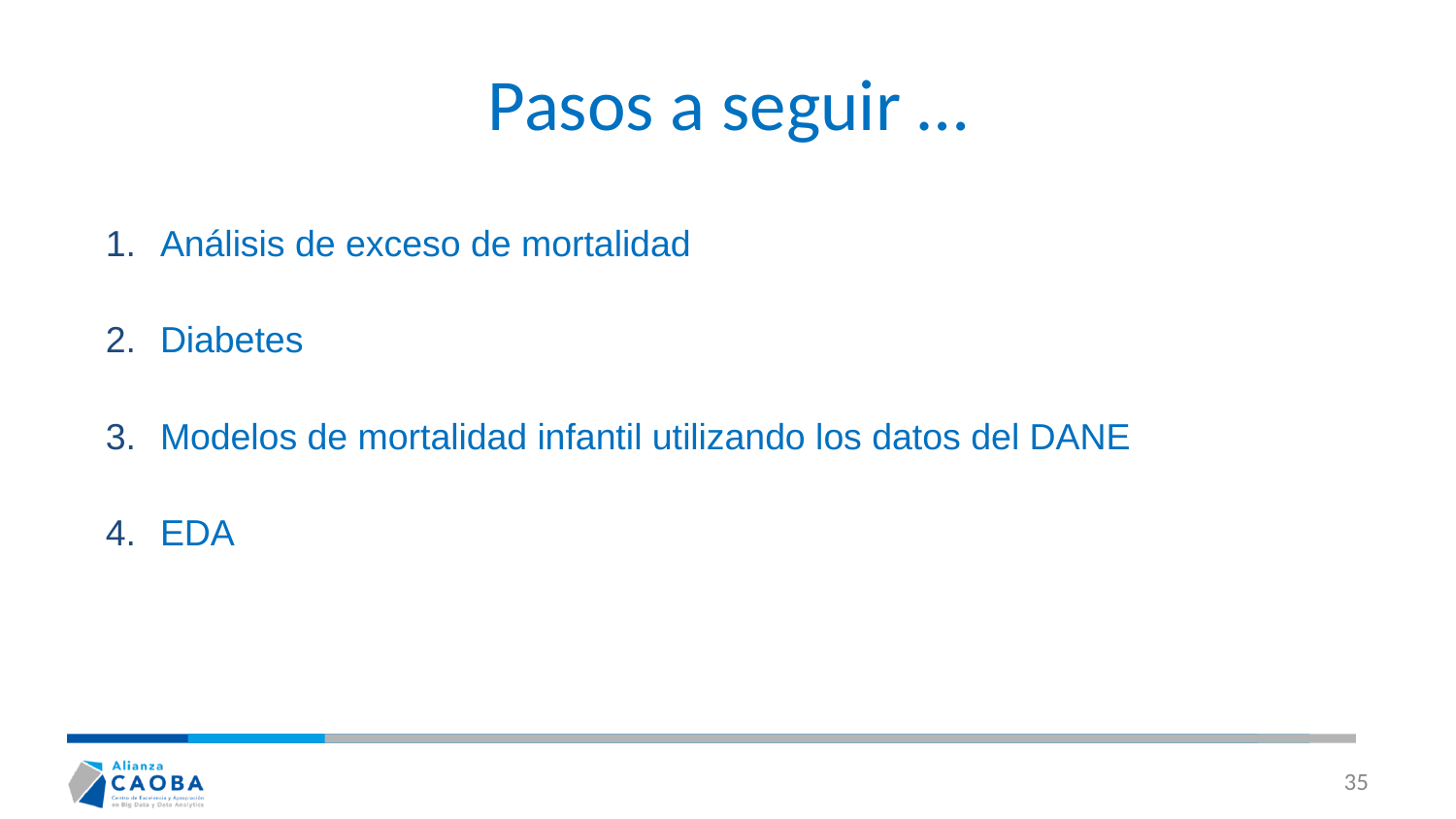

# Pasos a seguir …
Análisis de exceso de mortalidad
Diabetes
Modelos de mortalidad infantil utilizando los datos del DANE
EDA